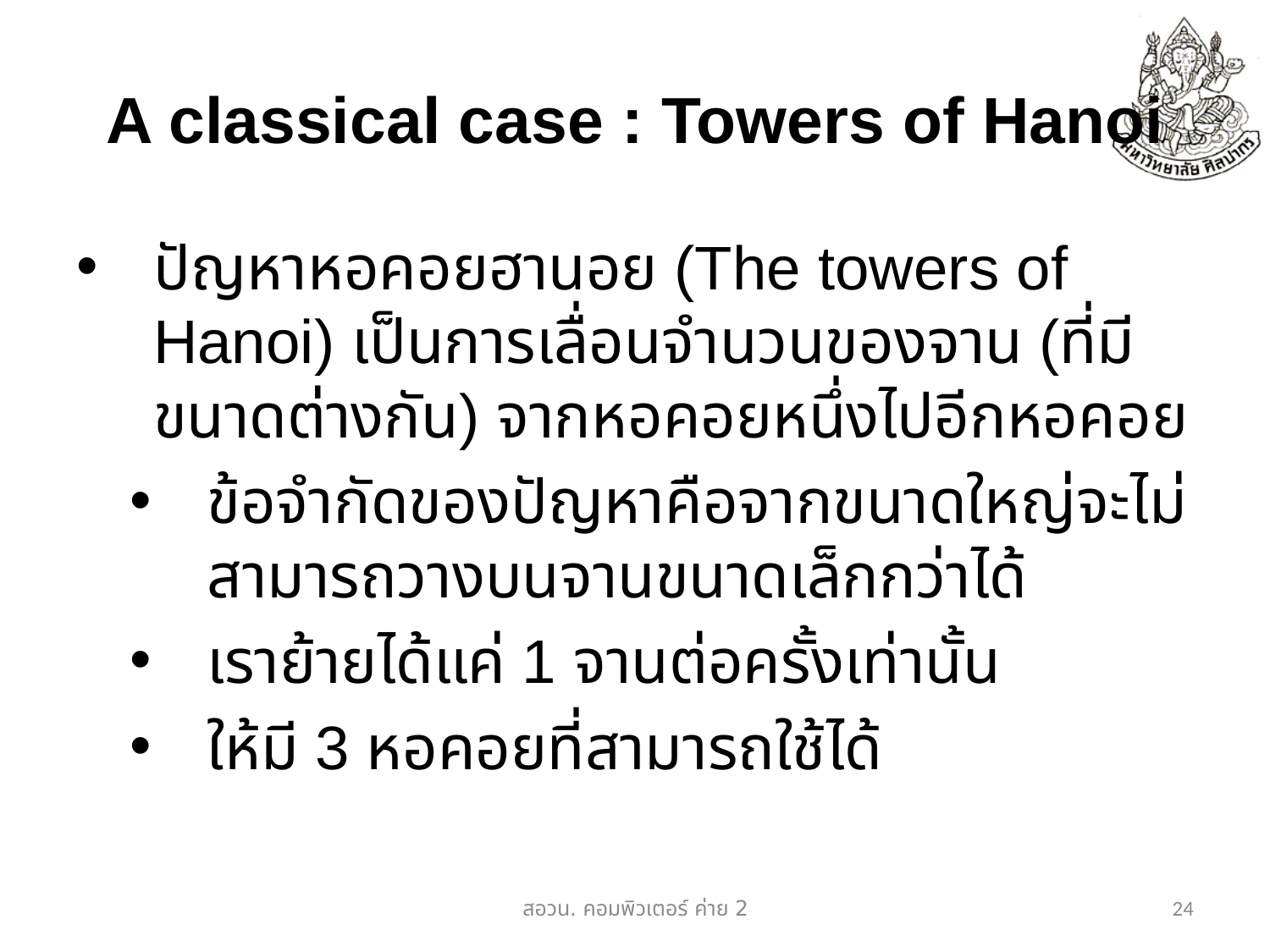

# A classical case : Towers of Hanoi
ปัญหาหอคอยฮานอย (The towers of Hanoi) เป็นการเลื่อนจำนวนของจาน (ที่มีขนาดต่างกัน) จากหอคอยหนึ่งไปอีกหอคอย
ข้อจำกัดของปัญหาคือจากขนาดใหญ่จะไม่สามารถวางบนจานขนาดเล็กกว่าได้
เราย้ายได้แค่ 1 จานต่อครั้งเท่านั้น
ให้มี 3 หอคอยที่สามารถใช้ได้
สอวน. คอมพิวเตอร์​ ค่าย 2
24